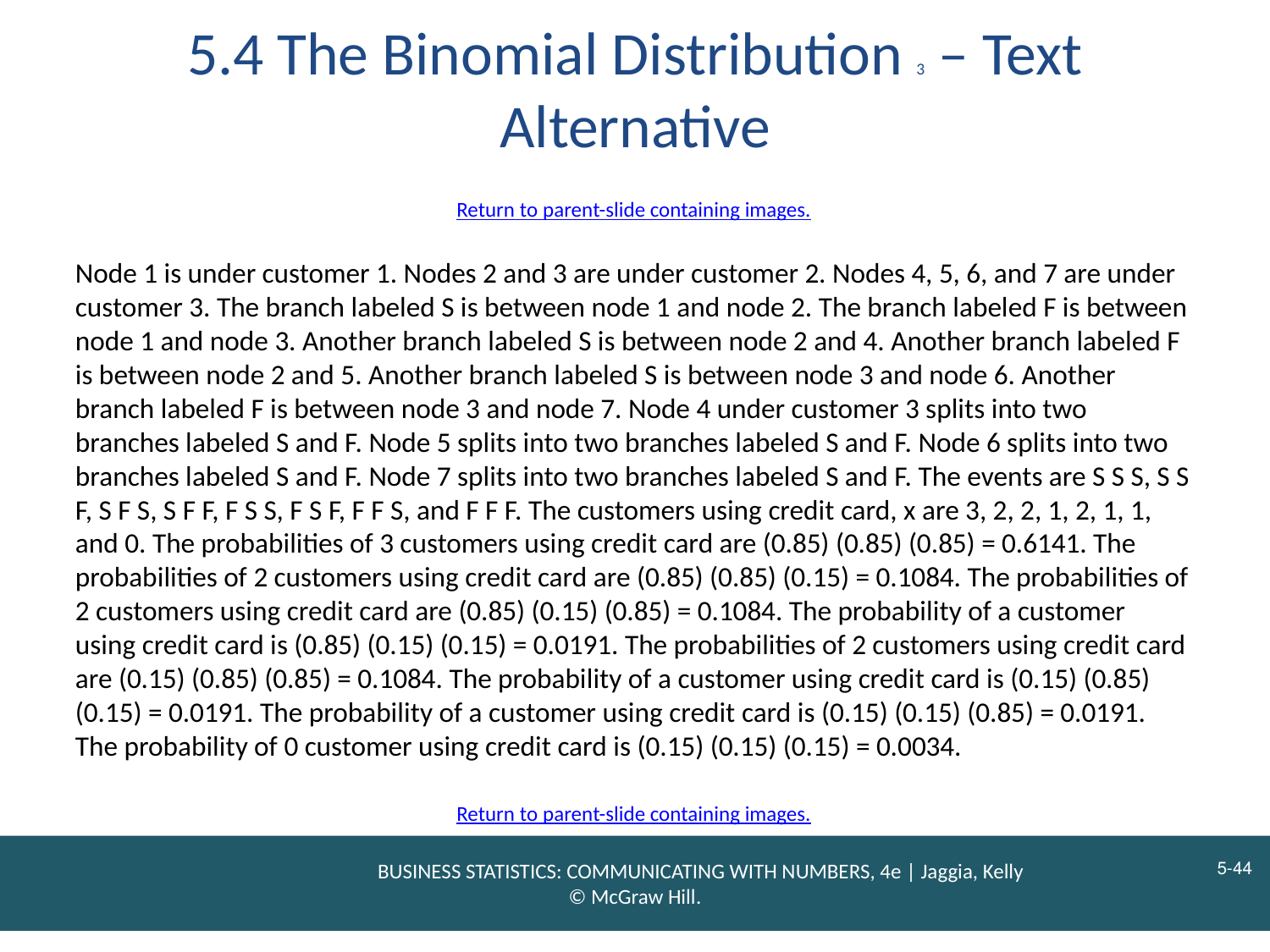

# 5.4 The Binomial Distribution 3 – Text Alternative
Return to parent-slide containing images.
Node 1 is under customer 1. Nodes 2 and 3 are under customer 2. Nodes 4, 5, 6, and 7 are under customer 3. The branch labeled S is between node 1 and node 2. The branch labeled F is between node 1 and node 3. Another branch labeled S is between node 2 and 4. Another branch labeled F is between node 2 and 5. Another branch labeled S is between node 3 and node 6. Another branch labeled F is between node 3 and node 7. Node 4 under customer 3 splits into two branches labeled S and F. Node 5 splits into two branches labeled S and F. Node 6 splits into two branches labeled S and F. Node 7 splits into two branches labeled S and F. The events are S S S, S S F, S F S, S F F, F S S, F S F, F F S, and F F F. The customers using credit card, x are 3, 2, 2, 1, 2, 1, 1, and 0. The probabilities of 3 customers using credit card are (0.85) (0.85) (0.85) = 0.6141. The probabilities of 2 customers using credit card are (0.85) (0.85) (0.15) = 0.1084. The probabilities of 2 customers using credit card are (0.85) (0.15) (0.85) = 0.1084. The probability of a customer using credit card is (0.85) (0.15) (0.15) = 0.0191. The probabilities of 2 customers using credit card are (0.15) (0.85) (0.85) = 0.1084. The probability of a customer using credit card is (0.15) (0.85) (0.15) = 0.0191. The probability of a customer using credit card is (0.15) (0.15) (0.85) = 0.0191. The probability of 0 customer using credit card is (0.15) (0.15) (0.15) = 0.0034.
Return to parent-slide containing images.